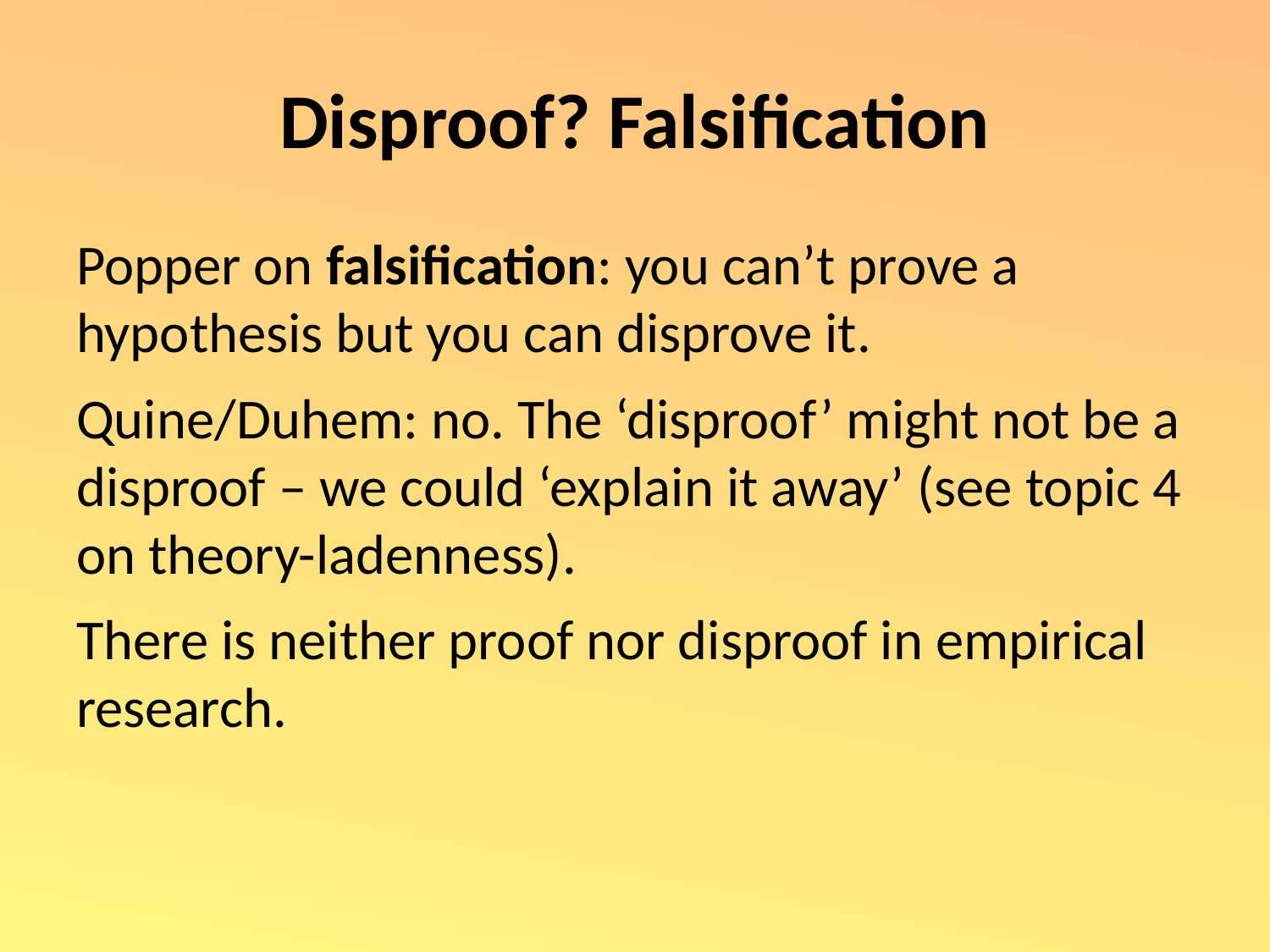

# Disproof? Falsification
Popper on falsification: you can’t prove a hypothesis but you can disprove it.
Quine/Duhem: no. The ‘disproof’ might not be a disproof – we could ‘explain it away’ (see topic 4 on theory-ladenness).
There is neither proof nor disproof in empirical research.